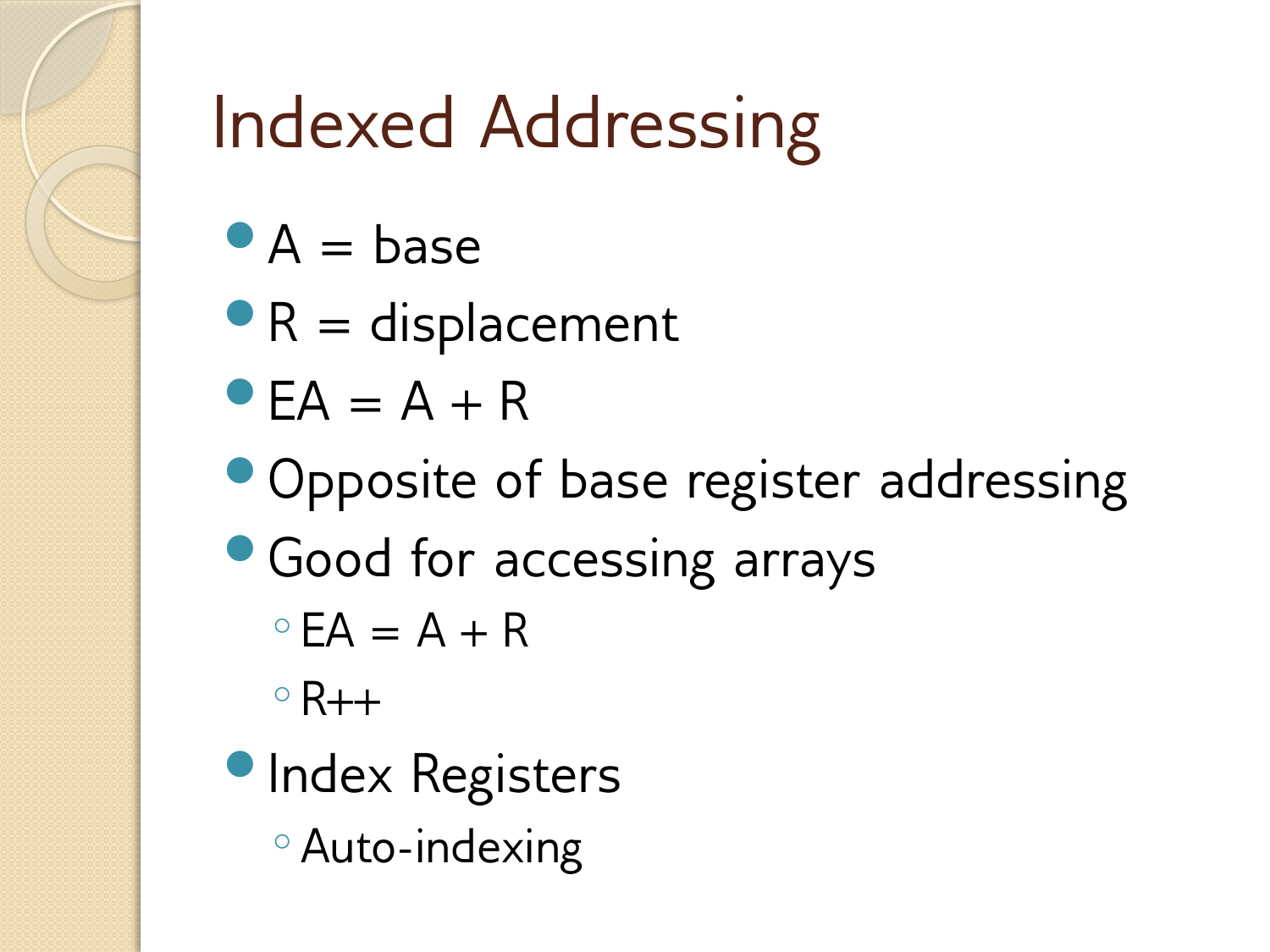

# Indexed Addressing
A = base
R = displacement
EA = A + R
Opposite of base register addressing
Good for accessing arrays
EA = A + R
R++
Index Registers
Auto-indexing